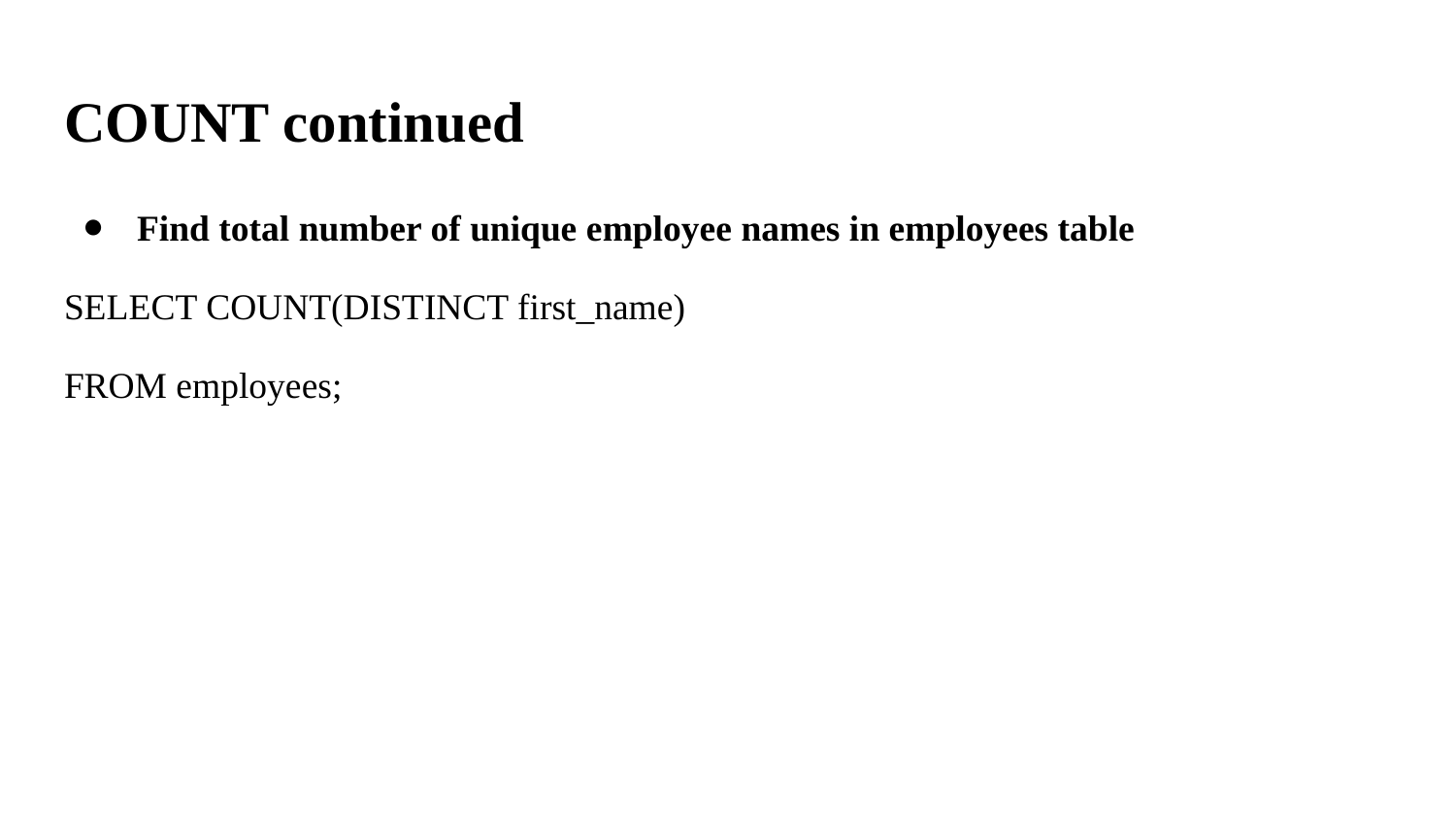

# COUNT continued
Find total number of unique employee names in employees table
SELECT COUNT(DISTINCT first_name)
FROM employees;